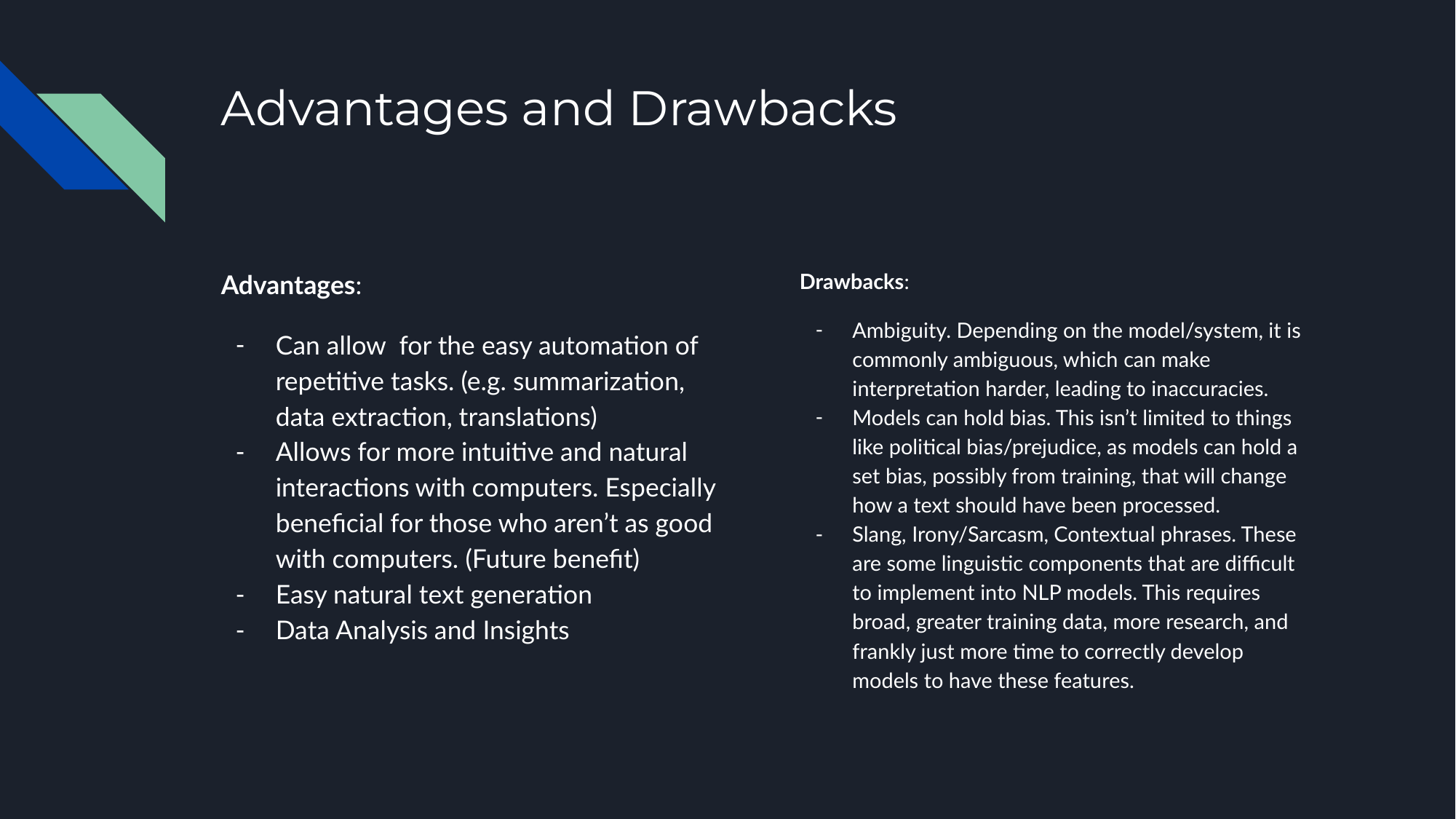

# Advantages and Drawbacks
Advantages:
Can allow  for the easy automation of repetitive tasks. (e.g. summarization, data extraction, translations)
Allows for more intuitive and natural interactions with computers. Especially beneficial for those who aren’t as good with computers. (Future benefit)
Easy natural text generation
Data Analysis and Insights
Drawbacks:
Ambiguity. Depending on the model/system, it is commonly ambiguous, which can make interpretation harder, leading to inaccuracies.
Models can hold bias. This isn’t limited to things like political bias/prejudice, as models can hold a set bias, possibly from training, that will change how a text should have been processed.
Slang, Irony/Sarcasm, Contextual phrases. These are some linguistic components that are difficult to implement into NLP models. This requires broad, greater training data, more research, and frankly just more time to correctly develop models to have these features.